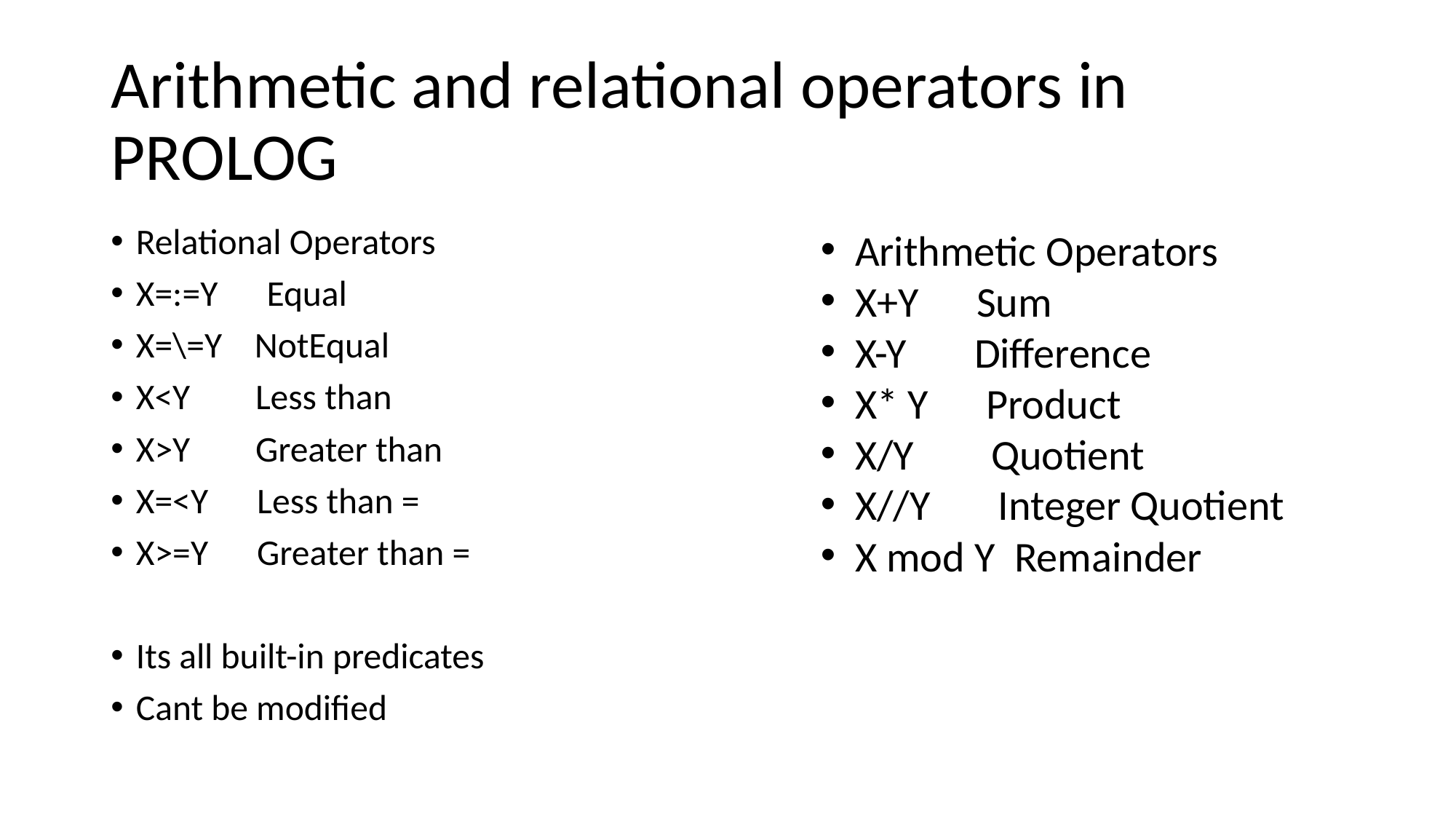

# Arithmetic and relational operators in PROLOG
Relational Operators
X=:=Y      Equal
X=\=Y    NotEqual
X<Y        Less than
X>Y        Greater than
X=<Y      Less than =
X>=Y      Greater than =

Its all built-in predicates
Cant be modified
Arithmetic Operators
X+Y      Sum
X-Y       Difference
X* Y      Product
X/Y        Quotient
X//Y       Integer Quotient
X mod Y  Remainder